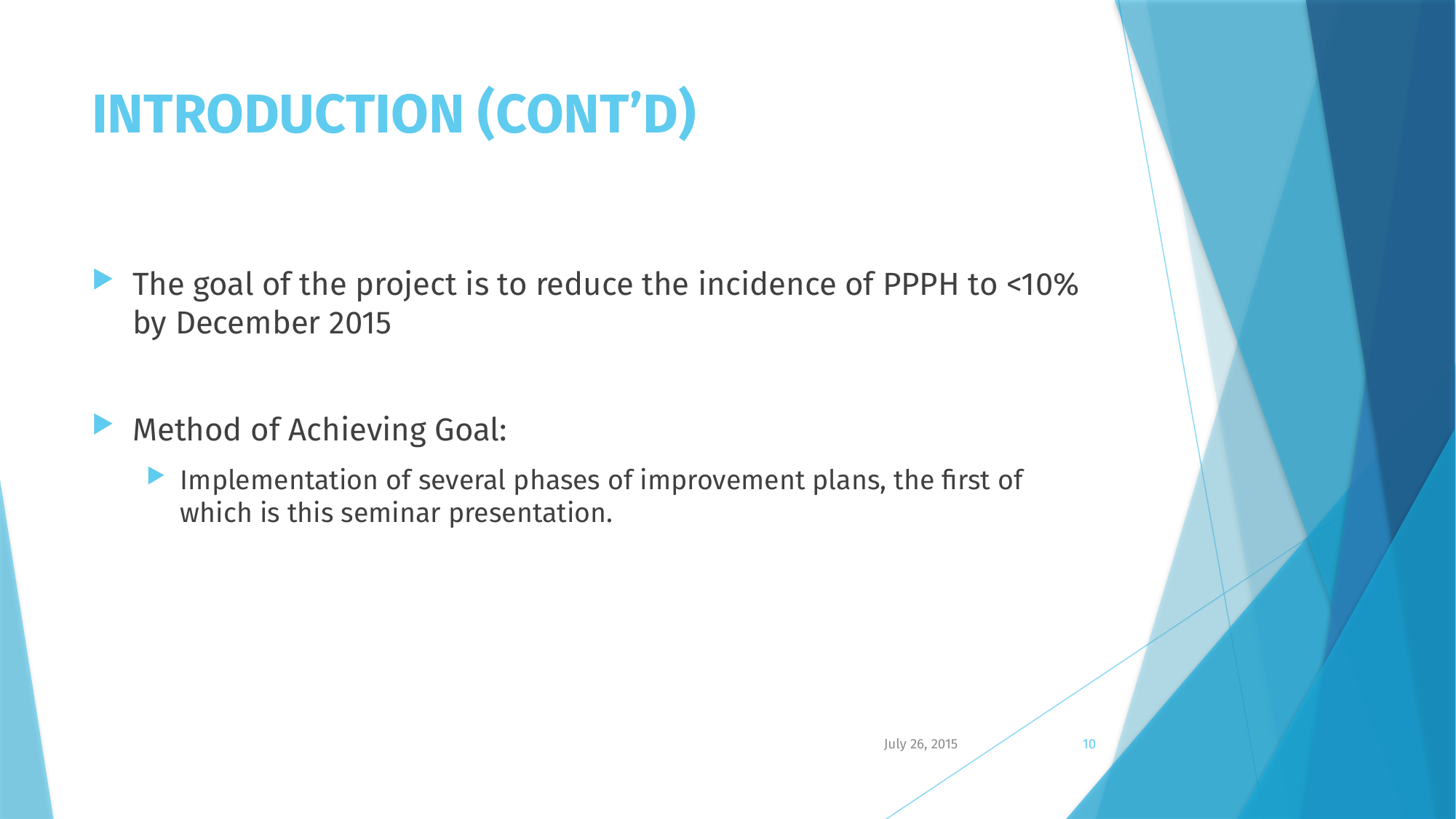

# INTRODUCTION (CONT’D)
The goal of the project is to reduce the incidence of PPPH to <10% by December 2015

Method of Achieving Goal:
Implementation of several phases of improvement plans, the first of which is this seminar presentation.

July 26, 2015
10